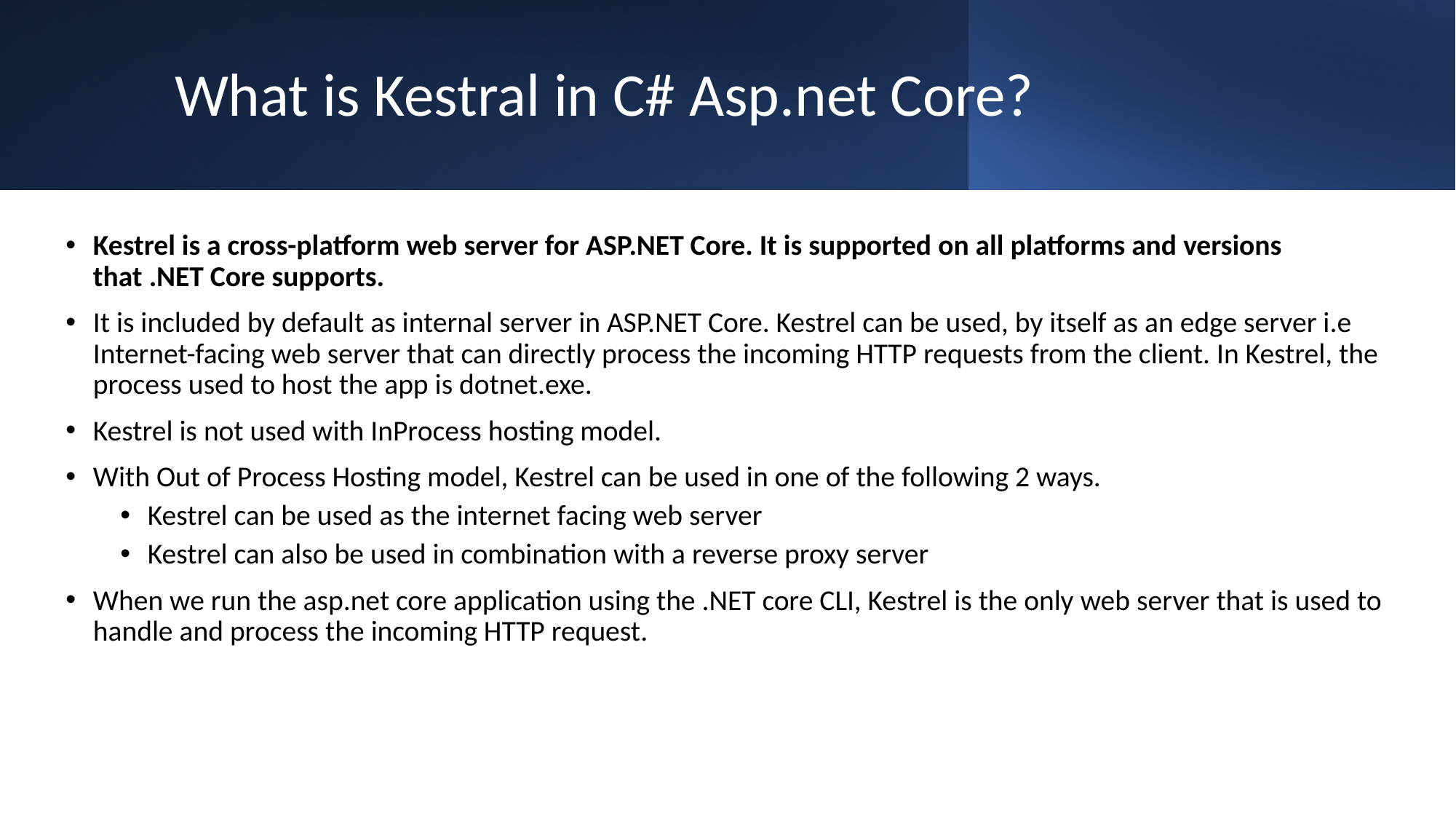

# What is Kestral in C# Asp.net Core?
Kestrel is a cross-platform web server for ASP.NET Core. It is supported on all platforms and versions that .NET Core supports.
It is included by default as internal server in ASP.NET Core. Kestrel can be used, by itself as an edge server i.e Internet-facing web server that can directly process the incoming HTTP requests from the client. In Kestrel, the process used to host the app is dotnet.exe.
Kestrel is not used with InProcess hosting model.
With Out of Process Hosting model, Kestrel can be used in one of the following 2 ways.
Kestrel can be used as the internet facing web server
Kestrel can also be used in combination with a reverse proxy server
When we run the asp.net core application using the .NET core CLI, Kestrel is the only web server that is used to handle and process the incoming HTTP request.